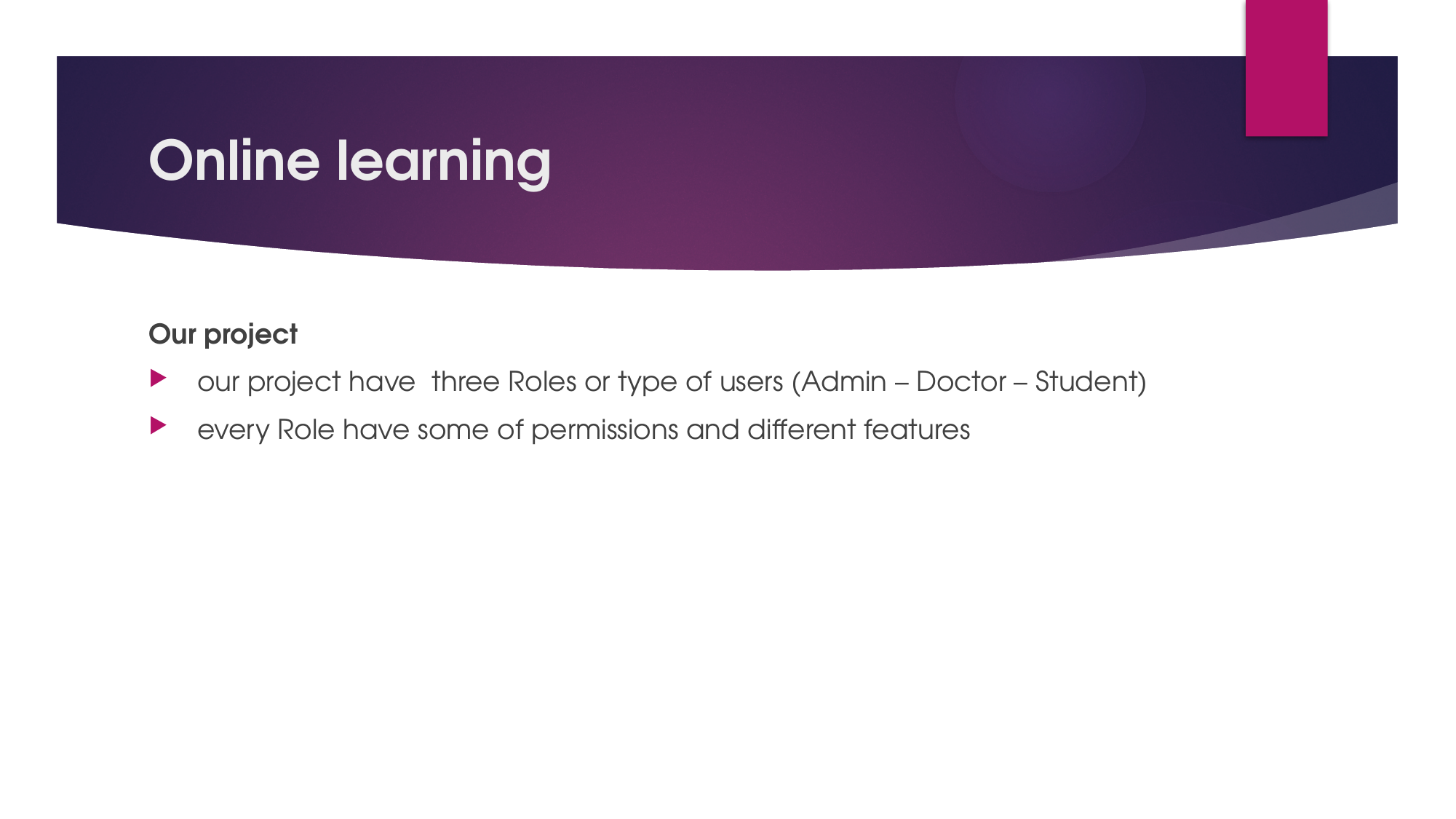

# Online learning
Our project
 our project have  three Roles or type of users (Admin – Doctor – Student)
 every Role have some of permissions and different features